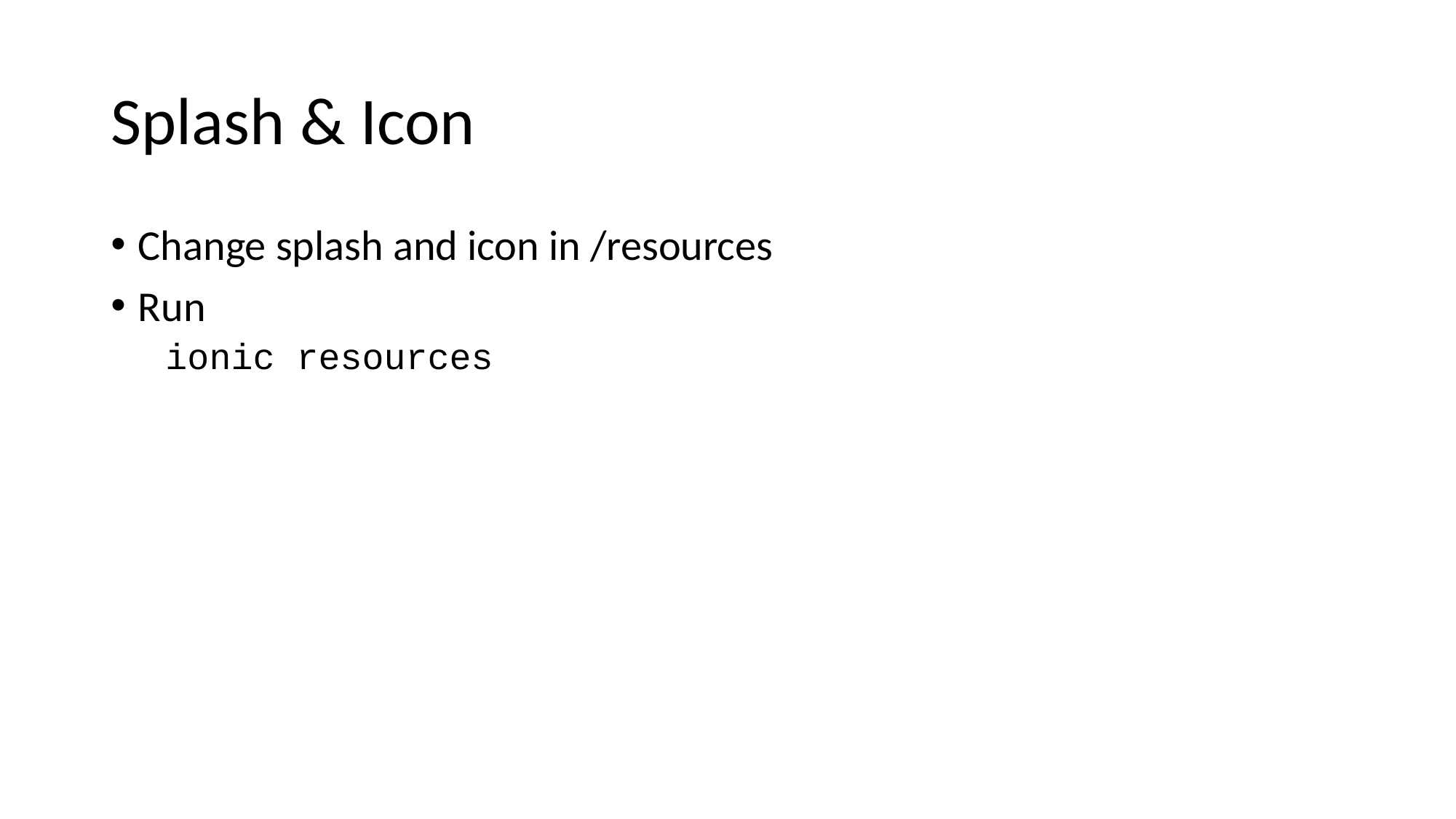

# Splash & Icon
Change splash and icon in /resources
Run
ionic resources